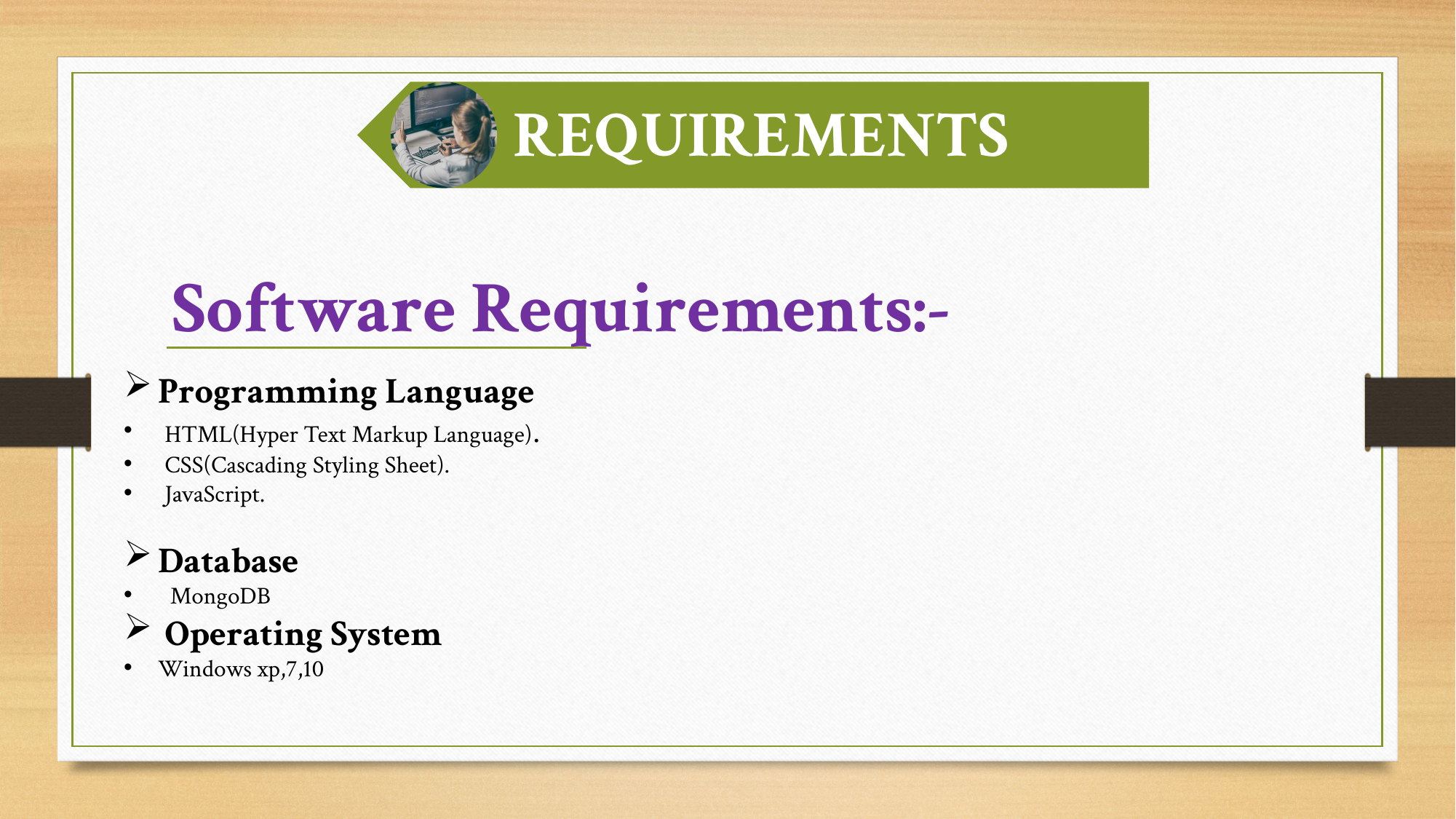

REQUIREMENTS
Software Requirements:-
Programming Language
HTML(Hyper Text Markup Language).
CSS(Cascading Styling Sheet).
JavaScript.

Database
 MongoDB
Operating System
Windows xp,7,10